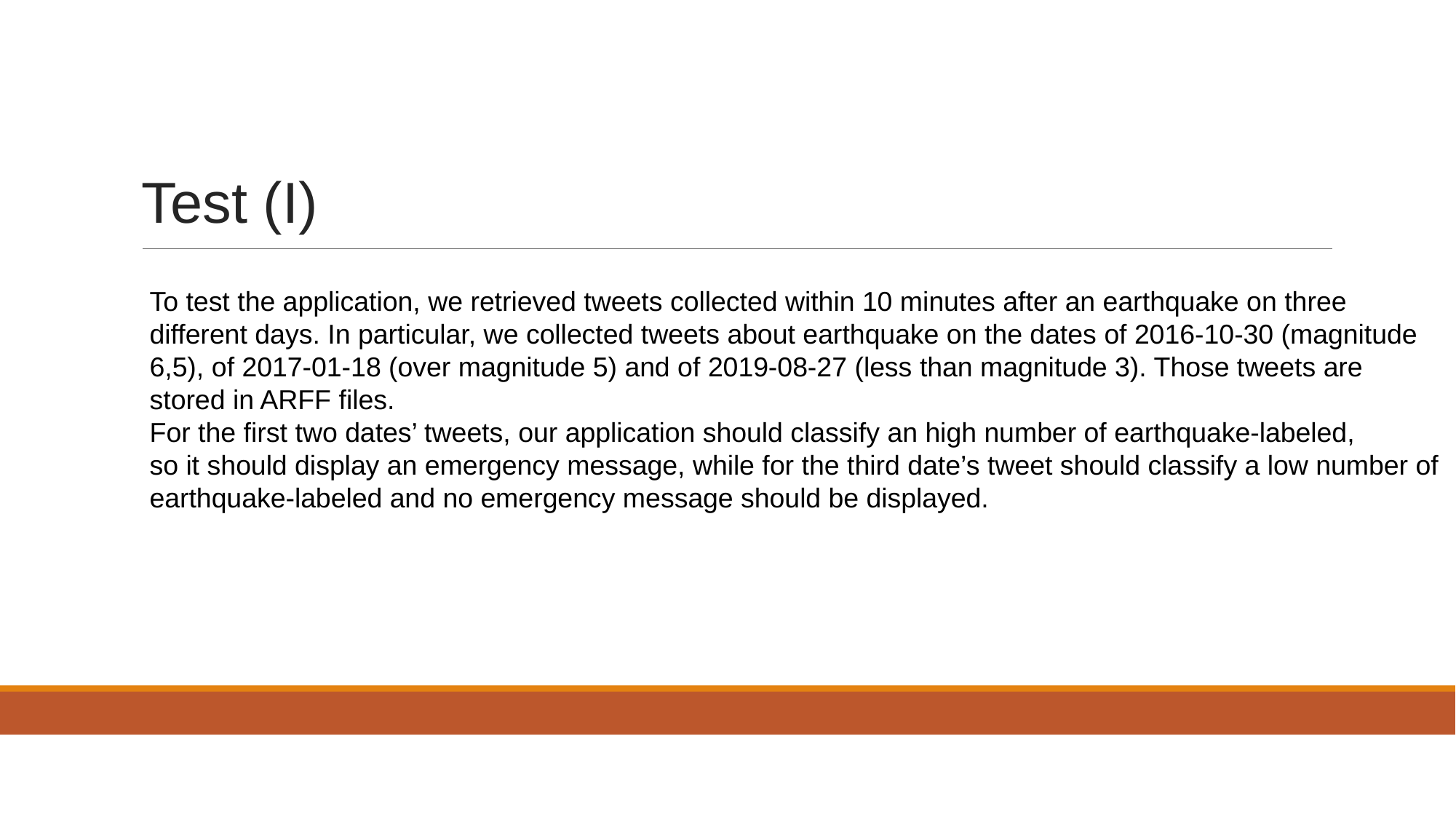

# Test (I)
To test the application, we retrieved tweets collected within 10 minutes after an earthquake on three
different days. In particular, we collected tweets about earthquake on the dates of 2016-10-30 (magnitude
6,5), of 2017-01-18 (over magnitude 5) and of 2019-08-27 (less than magnitude 3). Those tweets are
stored in ARFF files.
For the first two dates’ tweets, our application should classify an high number of earthquake-labeled,
so it should display an emergency message, while for the third date’s tweet should classify a low number of
earthquake-labeled and no emergency message should be displayed.